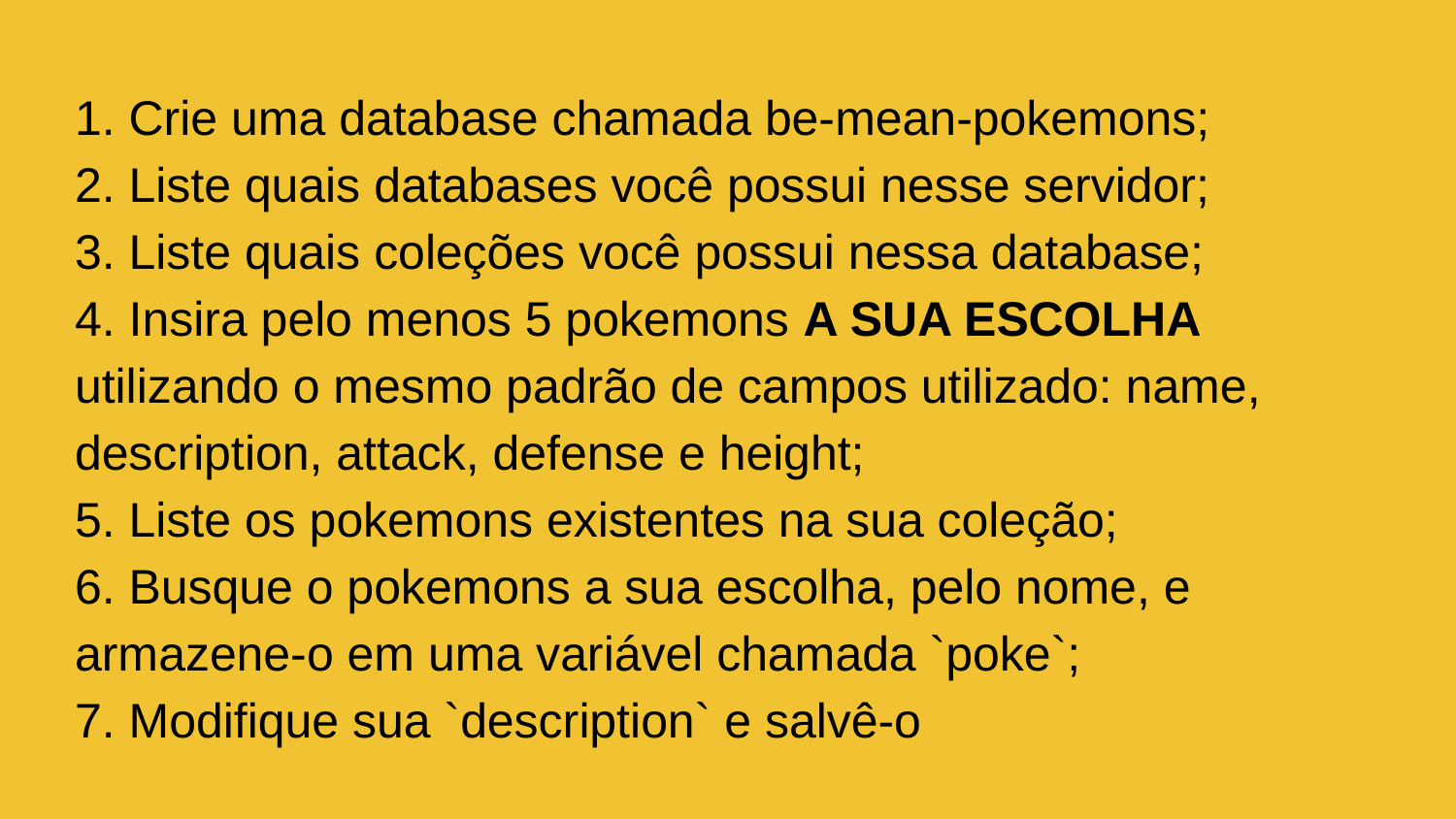

1. Crie uma database chamada be-mean-pokemons;
2. Liste quais databases você possui nesse servidor;
3. Liste quais coleções você possui nessa database;
4. Insira pelo menos 5 pokemons A SUA ESCOLHA utilizando o mesmo padrão de campos utilizado: name, description, attack, defense e height;
5. Liste os pokemons existentes na sua coleção;
6. Busque o pokemons a sua escolha, pelo nome, e armazene-o em uma variável chamada `poke`;
7. Modifique sua `description` e salvê-o